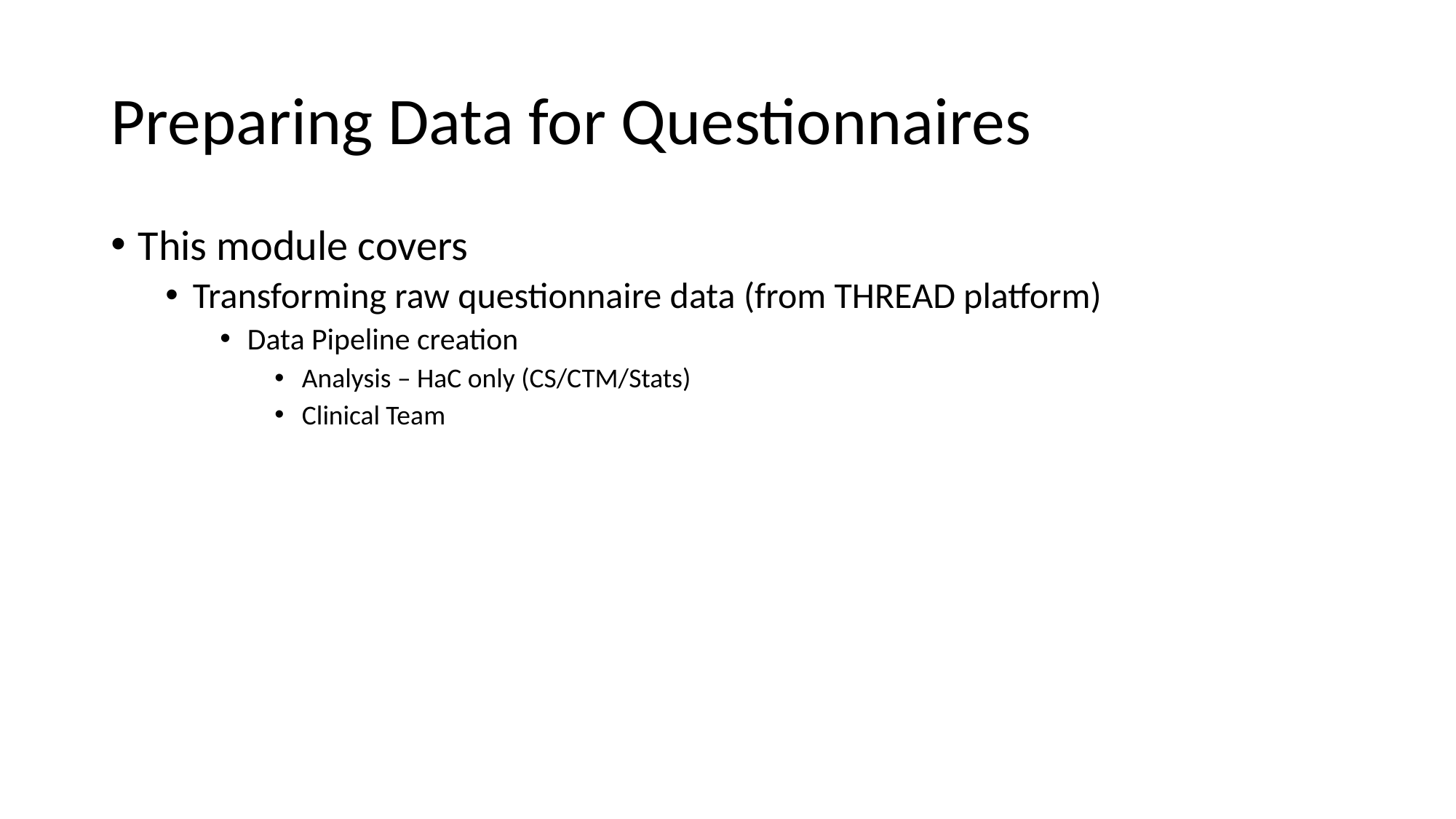

# Preparing Data for Questionnaires
This module covers
Transforming raw questionnaire data (from THREAD platform)
Data Pipeline creation
Analysis – HaC only (CS/CTM/Stats)
Clinical Team